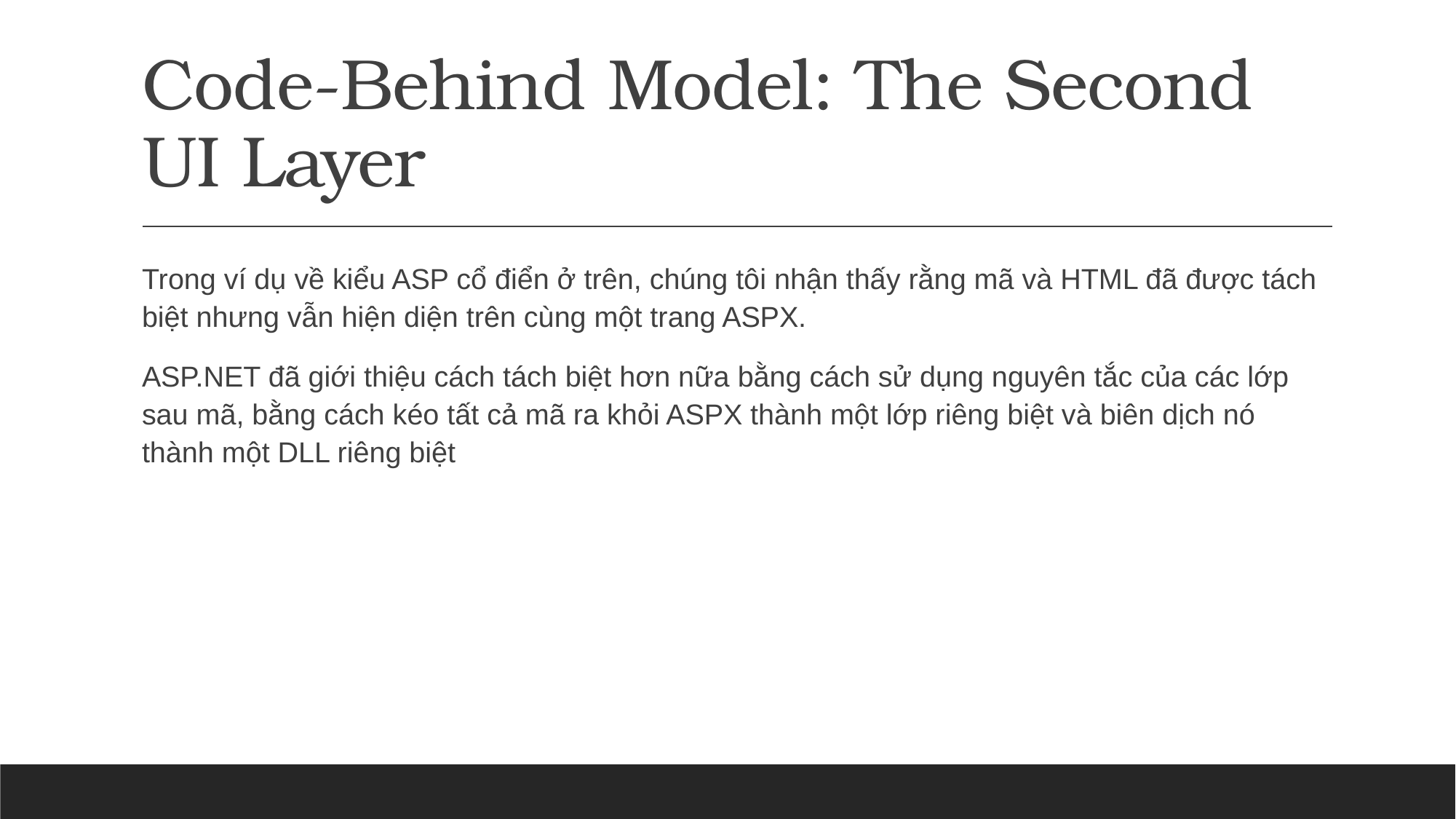

# Code-Behind Model: The Second UI Layer
Trong ví dụ về kiểu ASP cổ điển ở trên, chúng tôi nhận thấy rằng mã và HTML đã được tách biệt nhưng vẫn hiện diện trên cùng một trang ASPX.
ASP.NET đã giới thiệu cách tách biệt hơn nữa bằng cách sử dụng nguyên tắc của các lớp sau mã, bằng cách kéo tất cả mã ra khỏi ASPX thành một lớp riêng biệt và biên dịch nó thành một DLL riêng biệt